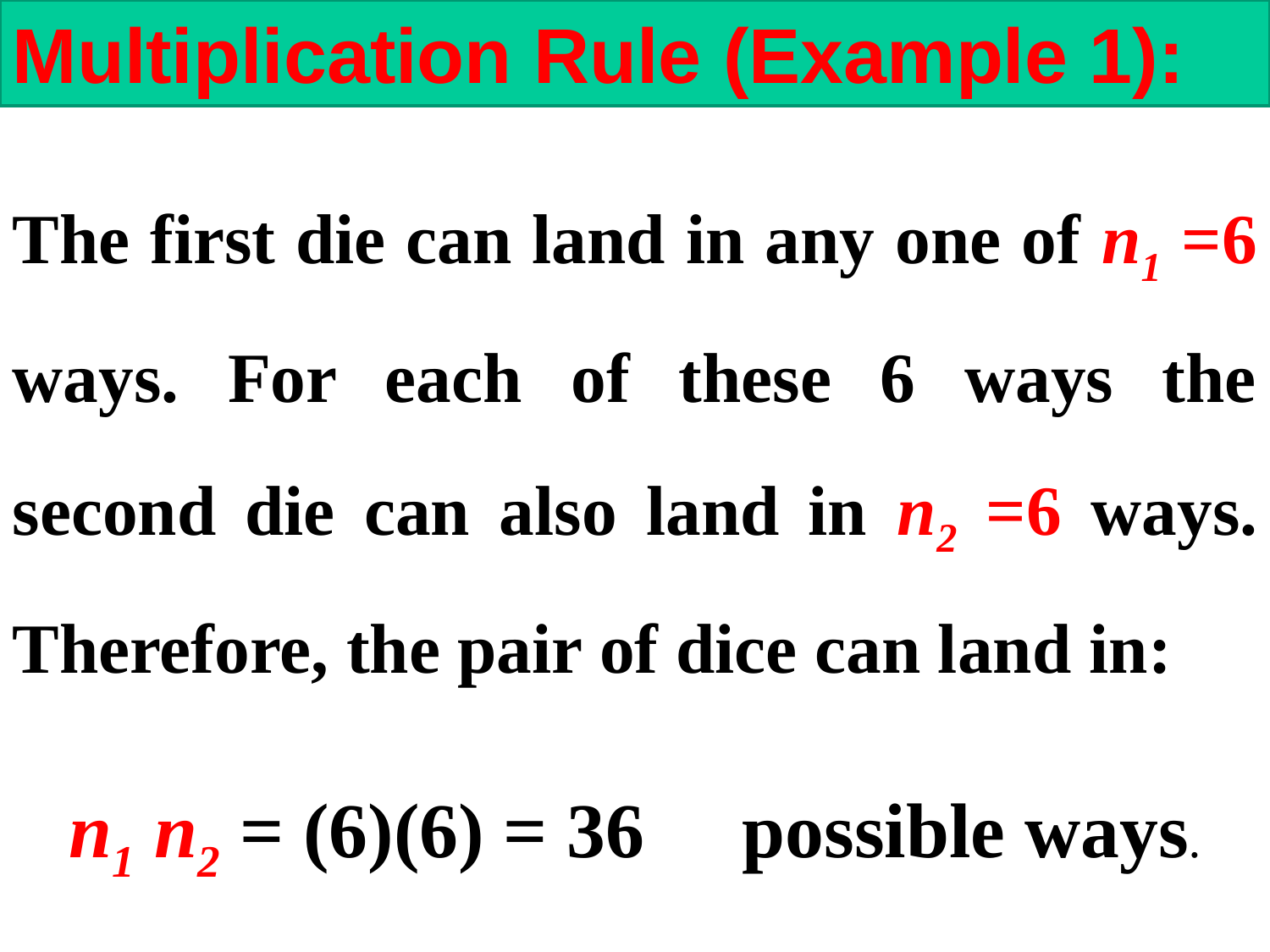

Multiplication Rule (Example 1):
The first die can land in any one of n1 =6 ways. For each of these 6 ways the second die can also land in n2 =6 ways. Therefore, the pair of dice can land in:
n1 n2 = (6)(6) = 36     possible ways.